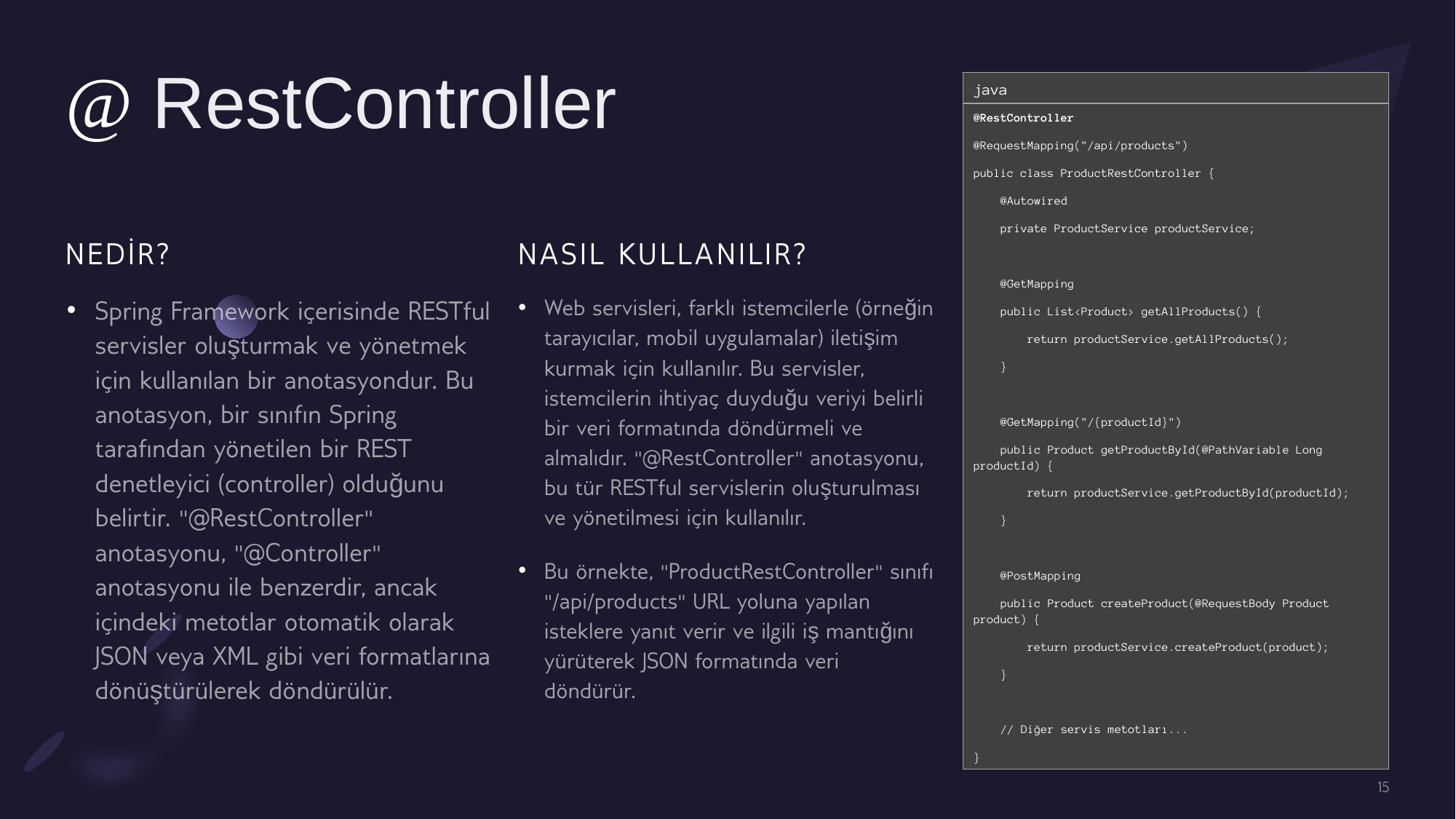

# @ RestController
java
@RestController
@RequestMapping("/api/products")
public class ProductRestController {
    @Autowired
    private ProductService productService;

    @GetMapping
    public List<Product> getAllProducts() {
        return productService.getAllProducts();
    }

    @GetMapping("/{productId}")
    public Product getProductById(@PathVariable Long productId) {
        return productService.getProductById(productId);
    }

    @PostMapping
    public Product createProduct(@RequestBody Product product) {
        return productService.createProduct(product);
    }

    // Diğer servis metotları...
}
Nedir?
NASIL kullanılır?
Web servisleri, farklı istemcilerle (örneğin tarayıcılar, mobil uygulamalar) iletişim kurmak için kullanılır. Bu servisler, istemcilerin ihtiyaç duyduğu veriyi belirli bir veri formatında döndürmeli ve almalıdır. "@RestController" anotasyonu, bu tür RESTful servislerin oluşturulması ve yönetilmesi için kullanılır.
Bu örnekte, "ProductRestController" sınıfı "/api/products" URL yoluna yapılan isteklere yanıt verir ve ilgili iş mantığını yürüterek JSON formatında veri döndürür.
Spring Framework içerisinde RESTful servisler oluşturmak ve yönetmek için kullanılan bir anotasyondur. Bu anotasyon, bir sınıfın Spring tarafından yönetilen bir REST denetleyici (controller) olduğunu belirtir. "@RestController" anotasyonu, "@Controller" anotasyonu ile benzerdir, ancak içindeki metotlar otomatik olarak JSON veya XML gibi veri formatlarına dönüştürülerek döndürülür.
15